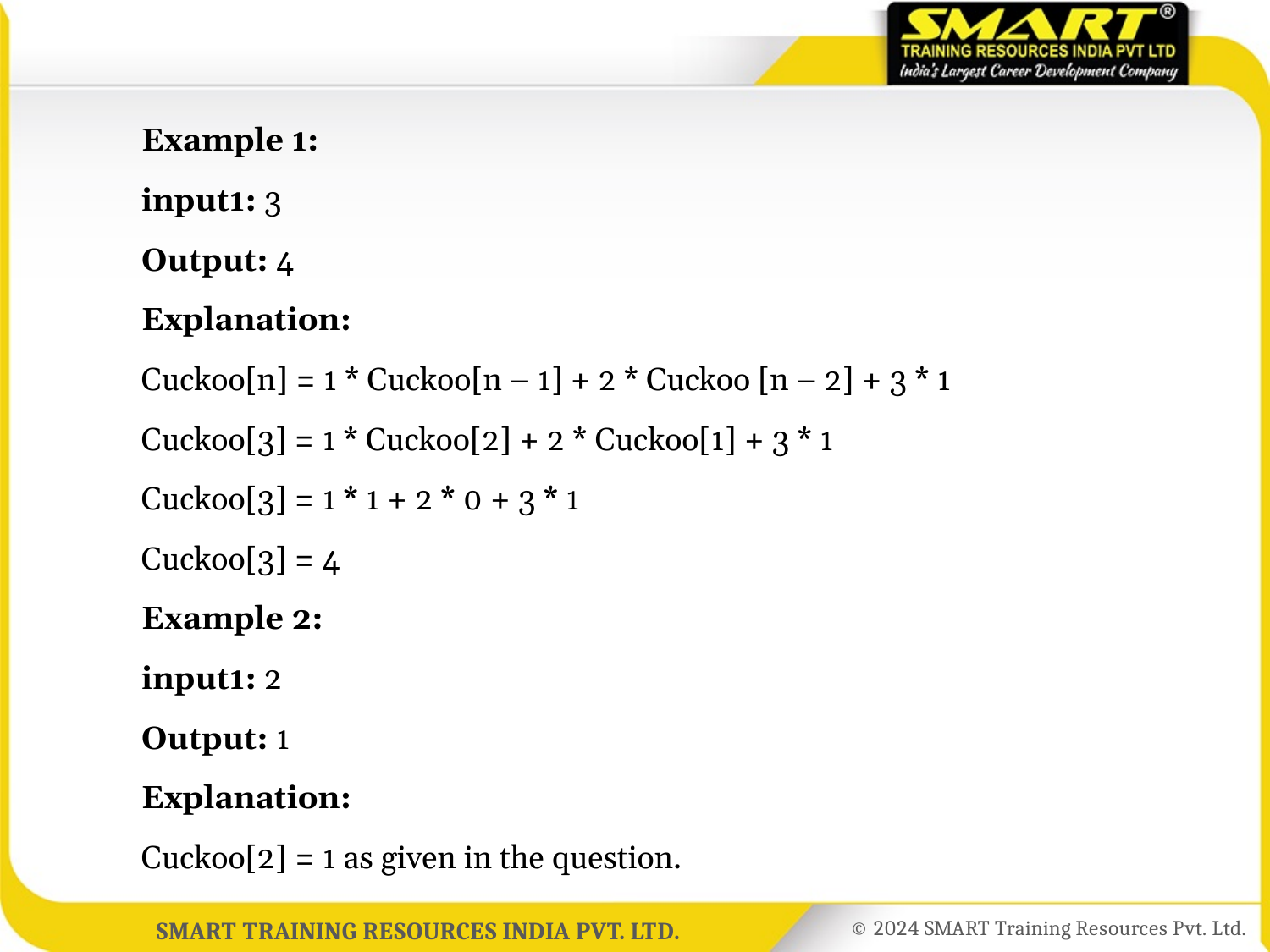

Example 1:
	input1: 3
	Output: 4
	Explanation:
	Cuckoo[n] = 1 * Cuckoo[n – 1] + 2 * Cuckoo [n – 2] + 3 * 1
	Cuckoo[3] = 1 * Cuckoo[2] + 2 * Cuckoo[1] + 3 * 1
	Cuckoo[3] = 1 * 1 + 2 * 0 + 3 * 1
	Cuckoo[3] = 4
	Example 2:
	input1: 2
	Output: 1
	Explanation:
	Cuckoo[2] = 1 as given in the question.